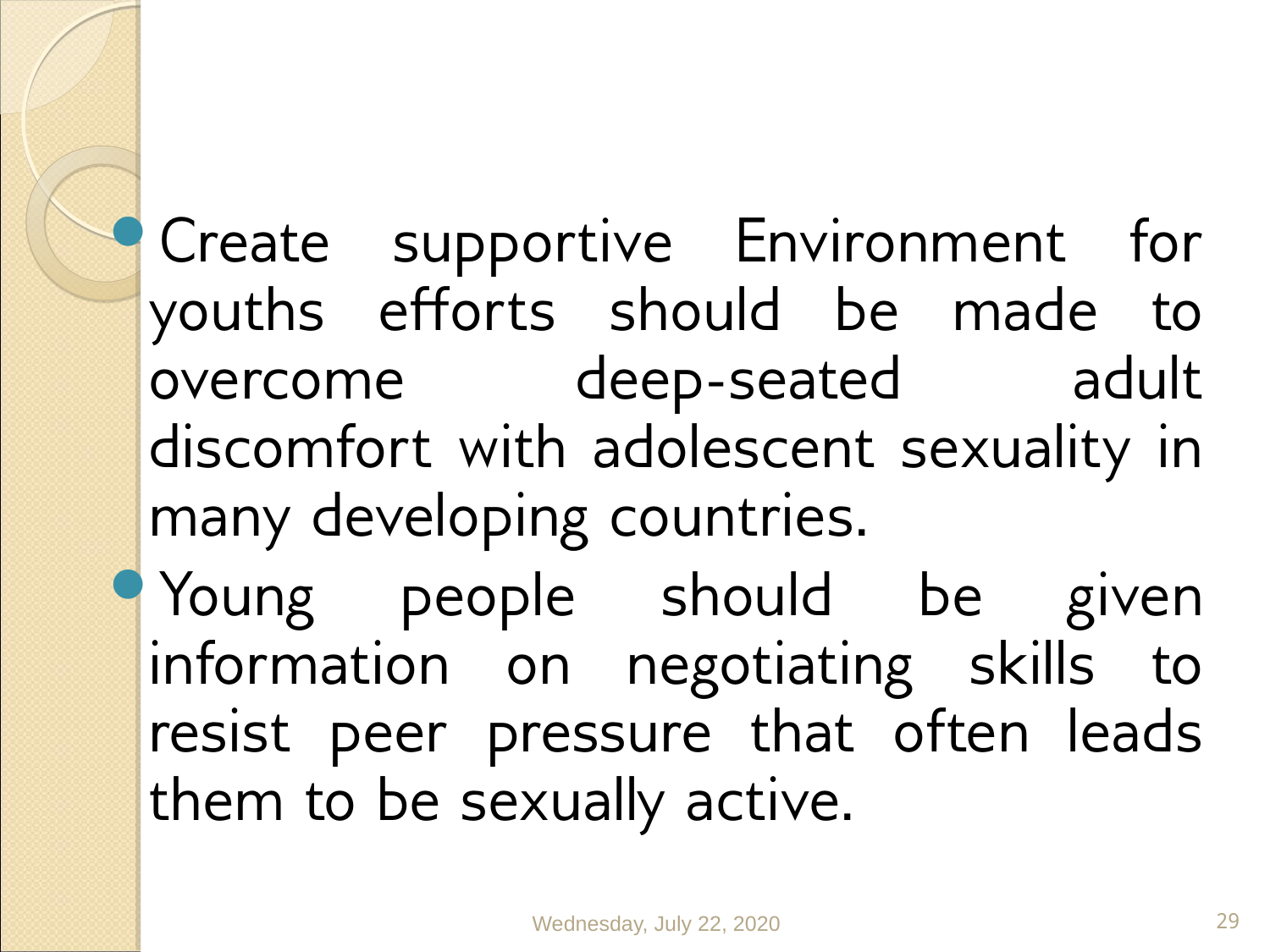

Create supportive Environment for youths efforts should be made to overcome deep-seated adult discomfort with adolescent sexuality in many developing countries.
Young people should be given information on negotiating skills to resist peer pressure that often leads them to be sexually active.

Wednesday, July 22, 2020
29